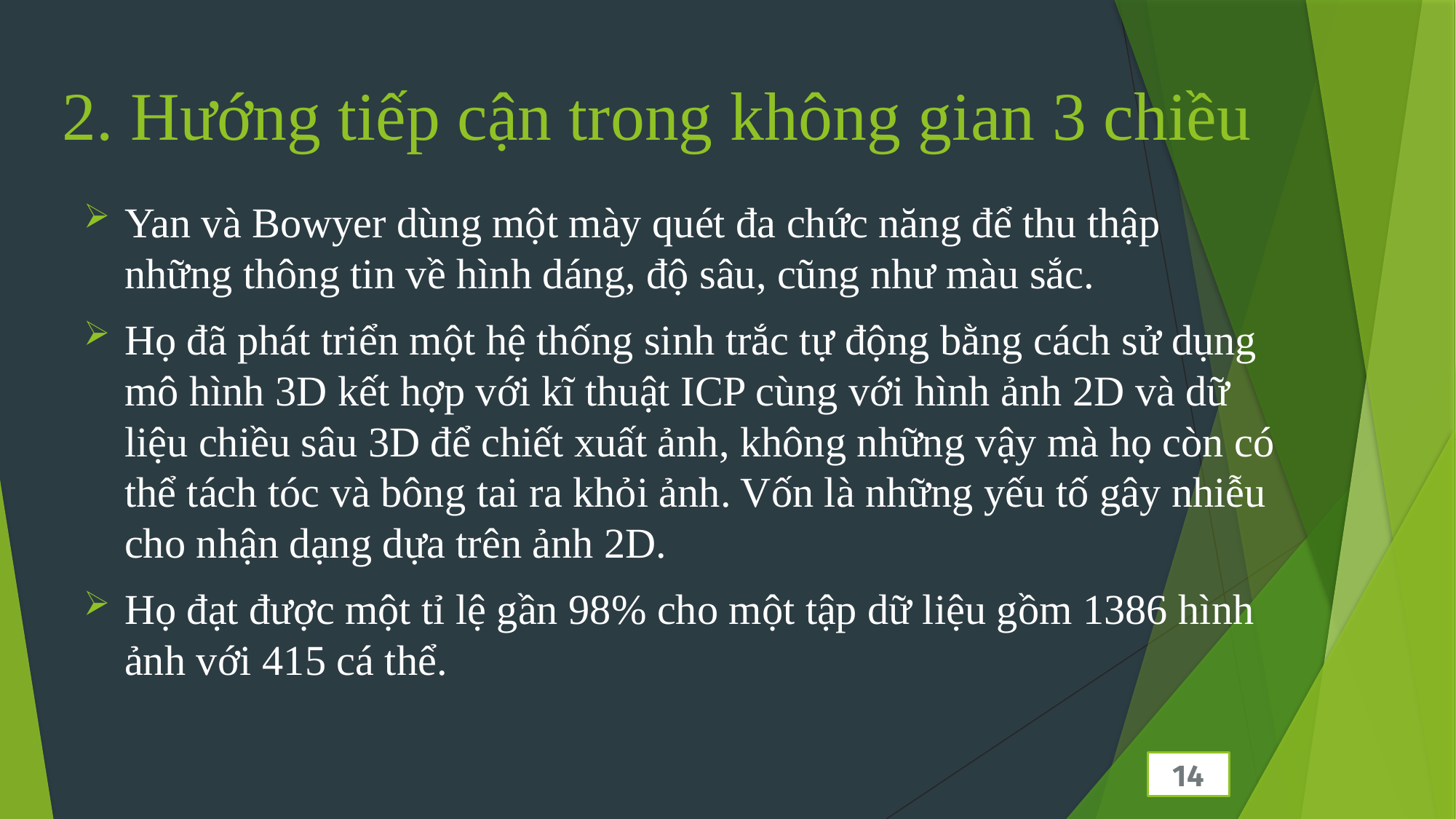

# 2. Hướng tiếp cận trong không gian 3 chiều
Yan và Bowyer dùng một mày quét đa chức năng để thu thập những thông tin về hình dáng, độ sâu, cũng như màu sắc.
Họ đã phát triển một hệ thống sinh trắc tự động bằng cách sử dụng  mô hình 3D kết hợp với kĩ thuật ICP cùng với hình ảnh 2D và dữ liệu chiều sâu 3D để chiết xuất ảnh, không những vậy mà họ còn có thể tách tóc và bông tai ra khỏi ảnh. Vốn là những yếu tố gây nhiễu cho nhận dạng dựa trên ảnh 2D.
Họ đạt được một tỉ lệ gần 98% cho một tập dữ liệu gồm 1386 hình ảnh với 415 cá thể.

14